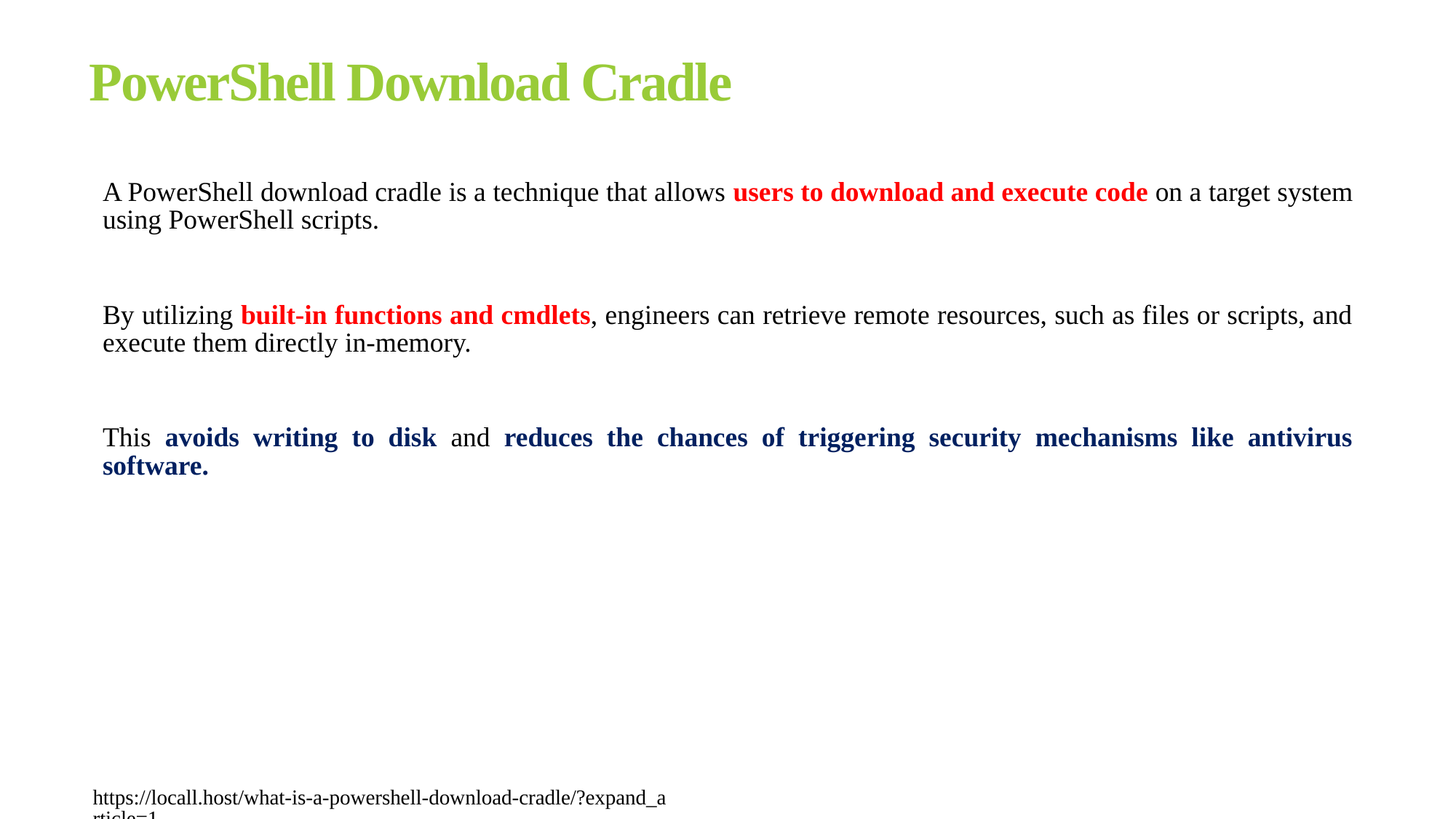

# PowerShell Download Cradle

A PowerShell download cradle is a technique that allows users to download and execute code on a target system using PowerShell scripts.

By utilizing built-in functions and cmdlets, engineers can retrieve remote resources, such as files or scripts, and execute them directly in-memory.

This avoids writing to disk and reduces the chances of triggering security mechanisms like antivirus software.

https://locall.host/what-is-a-powershell-download-cradle/?expand_article=1